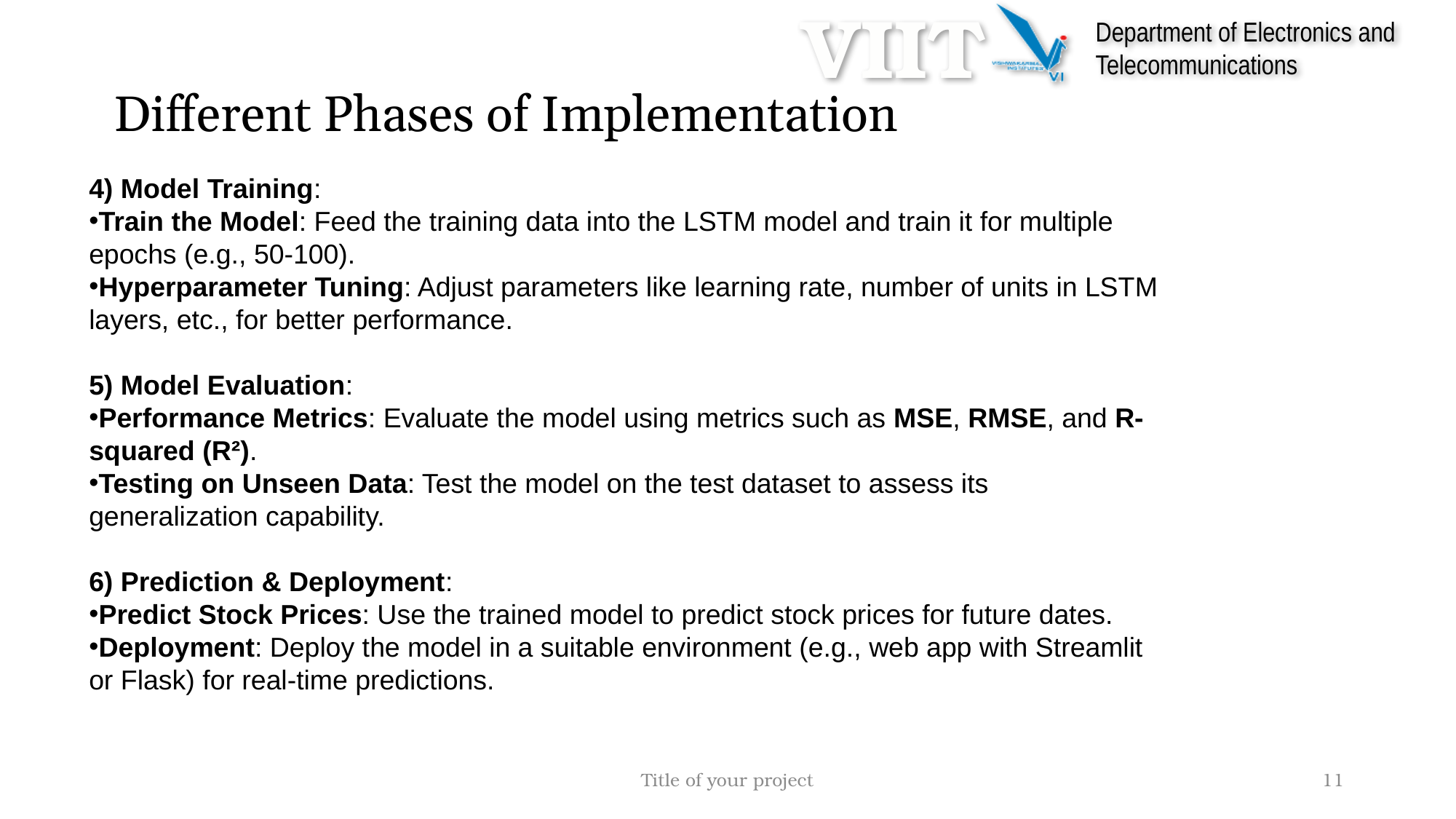

# Different Phases of Implementation
4) Model Training:
Train the Model: Feed the training data into the LSTM model and train it for multiple epochs (e.g., 50-100).
Hyperparameter Tuning: Adjust parameters like learning rate, number of units in LSTM layers, etc., for better performance.

5) Model Evaluation:
Performance Metrics: Evaluate the model using metrics such as MSE, RMSE, and R-squared (R²).
Testing on Unseen Data: Test the model on the test dataset to assess its generalization capability.

6) Prediction & Deployment:
Predict Stock Prices: Use the trained model to predict stock prices for future dates.
Deployment: Deploy the model in a suitable environment (e.g., web app with Streamlit or Flask) for real-time predictions.

Title of your project
11